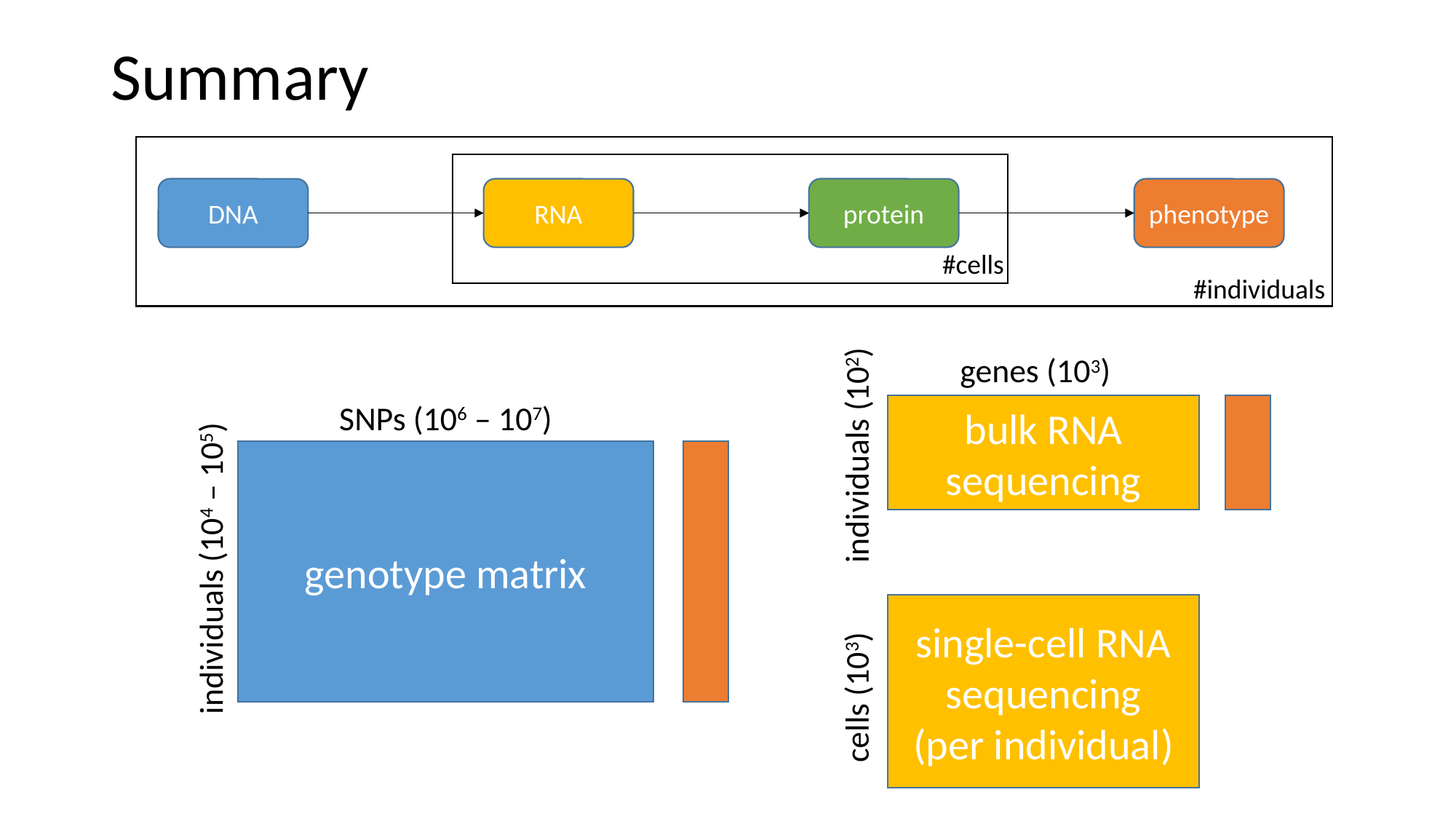

# Summary

#cells
DNA
RNA
protein
phenotype
#individuals
genes (103)
SNPs (106 – 107)

bulk RNA sequencing
individuals (102)
genotype matrix

individuals (104 – 105)
single-cell RNA sequencing
(per individual)
cells (103)